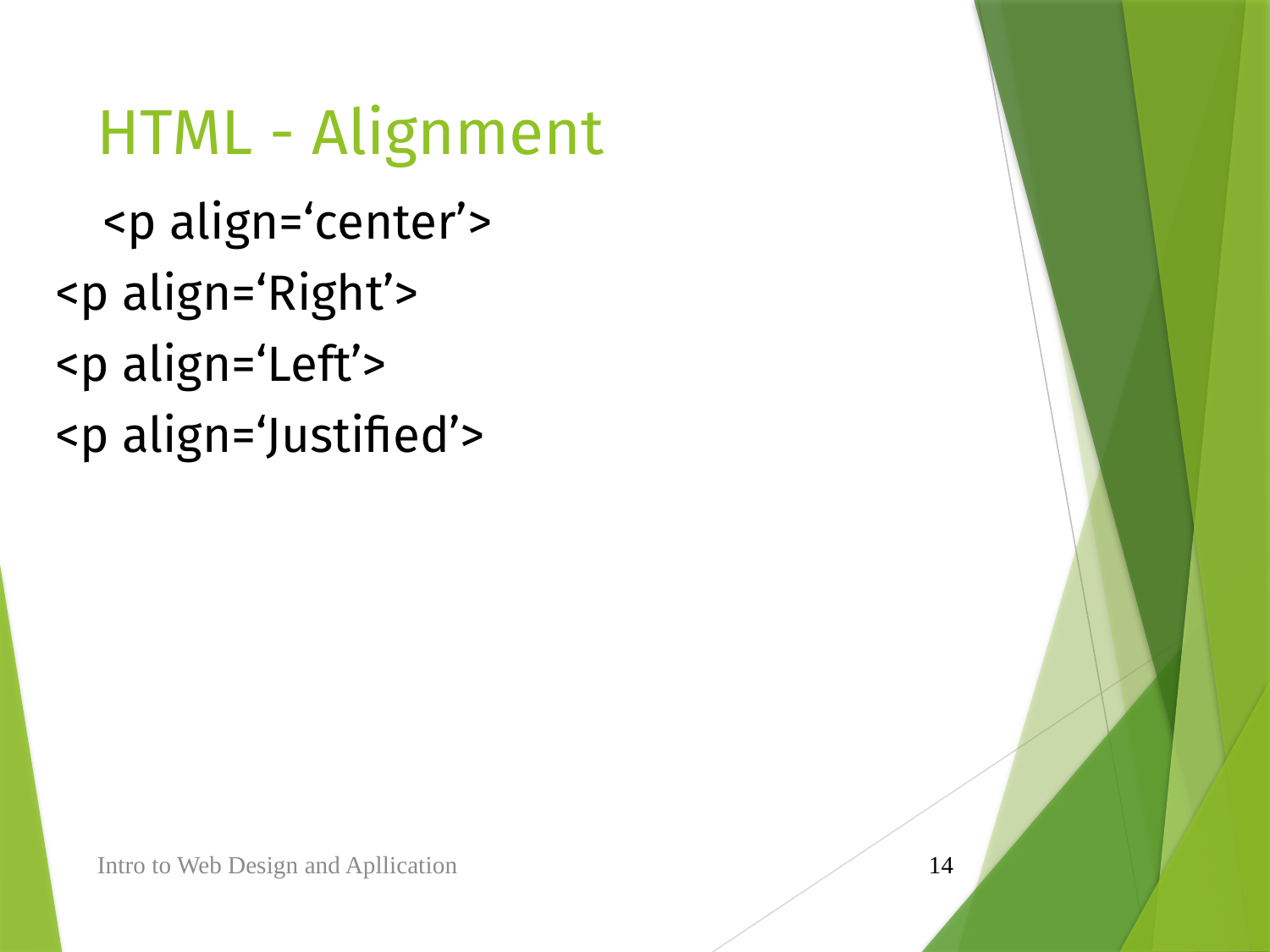

# HTML - Alignment
	<p align=‘center’>
<p align=‘Right’>
<p align=‘Left’>
<p align=‘Justified’>

Intro to Web Design and Apllication
14